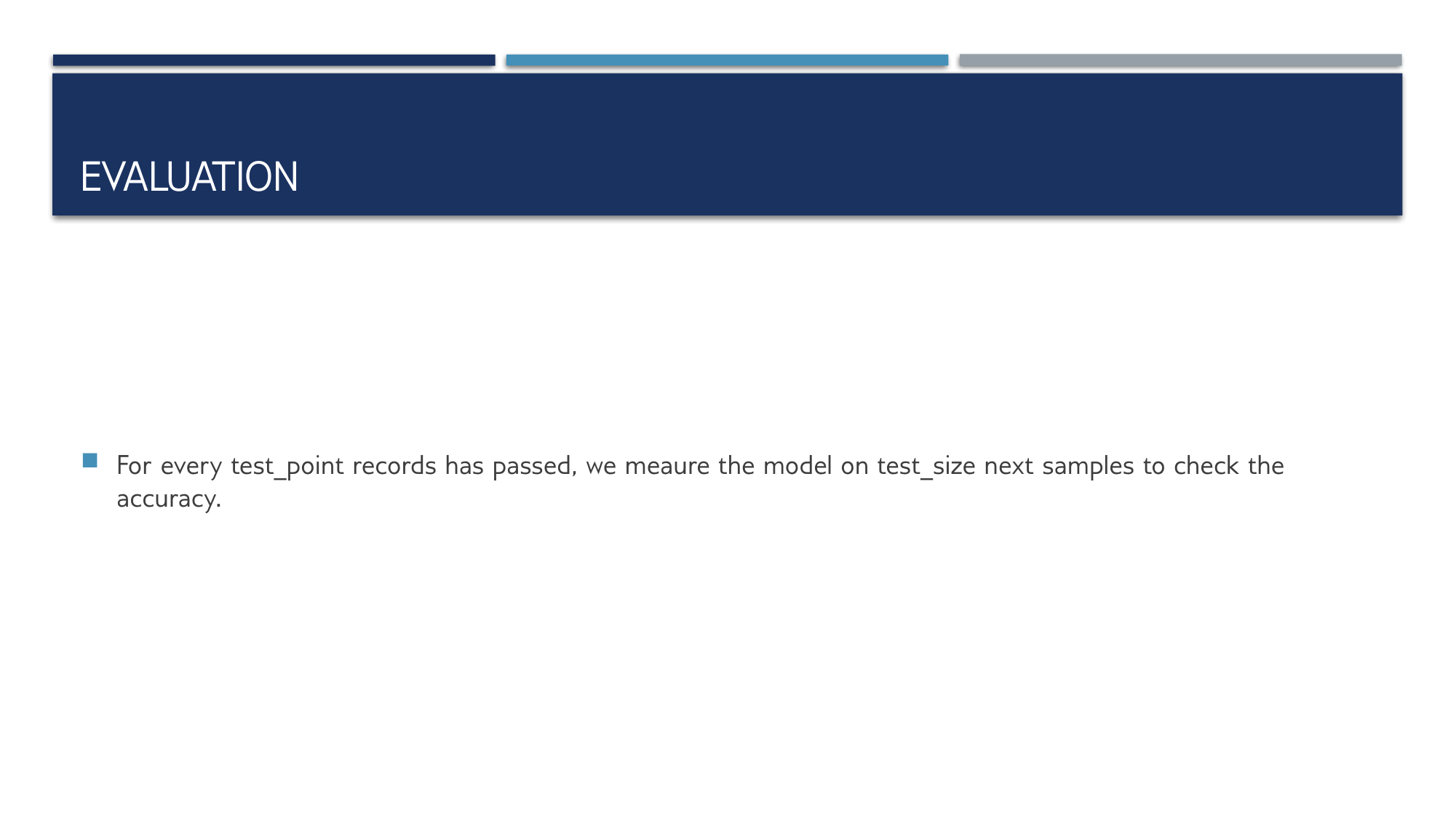

# Evaluation
For every test_point records has passed, we meaure the model on test_size next samples to check the accuracy.